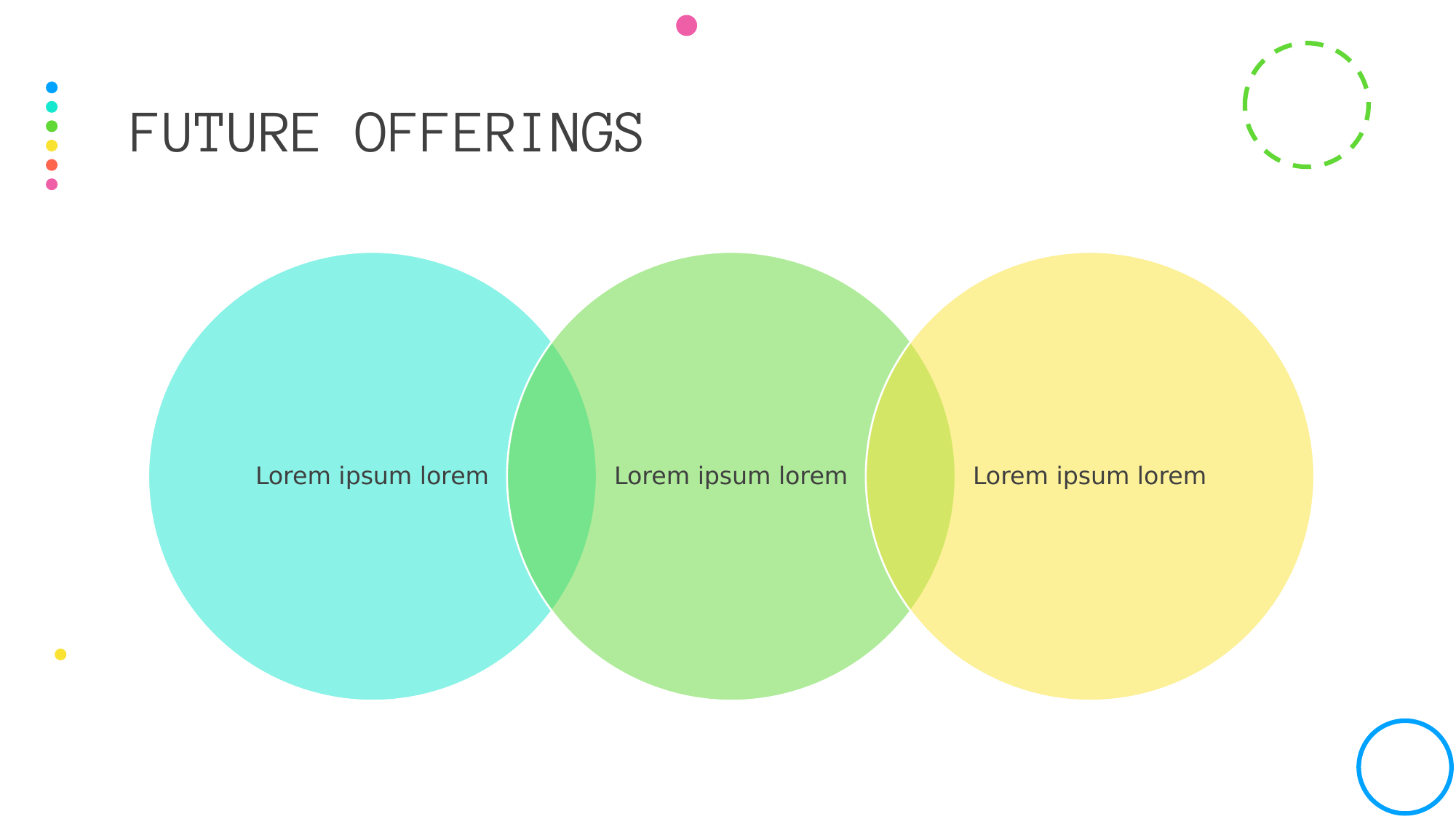

# FUTURE OFFERINGS
Lorem ipsum lorem
Lorem ipsum lorem
Lorem ipsum lorem